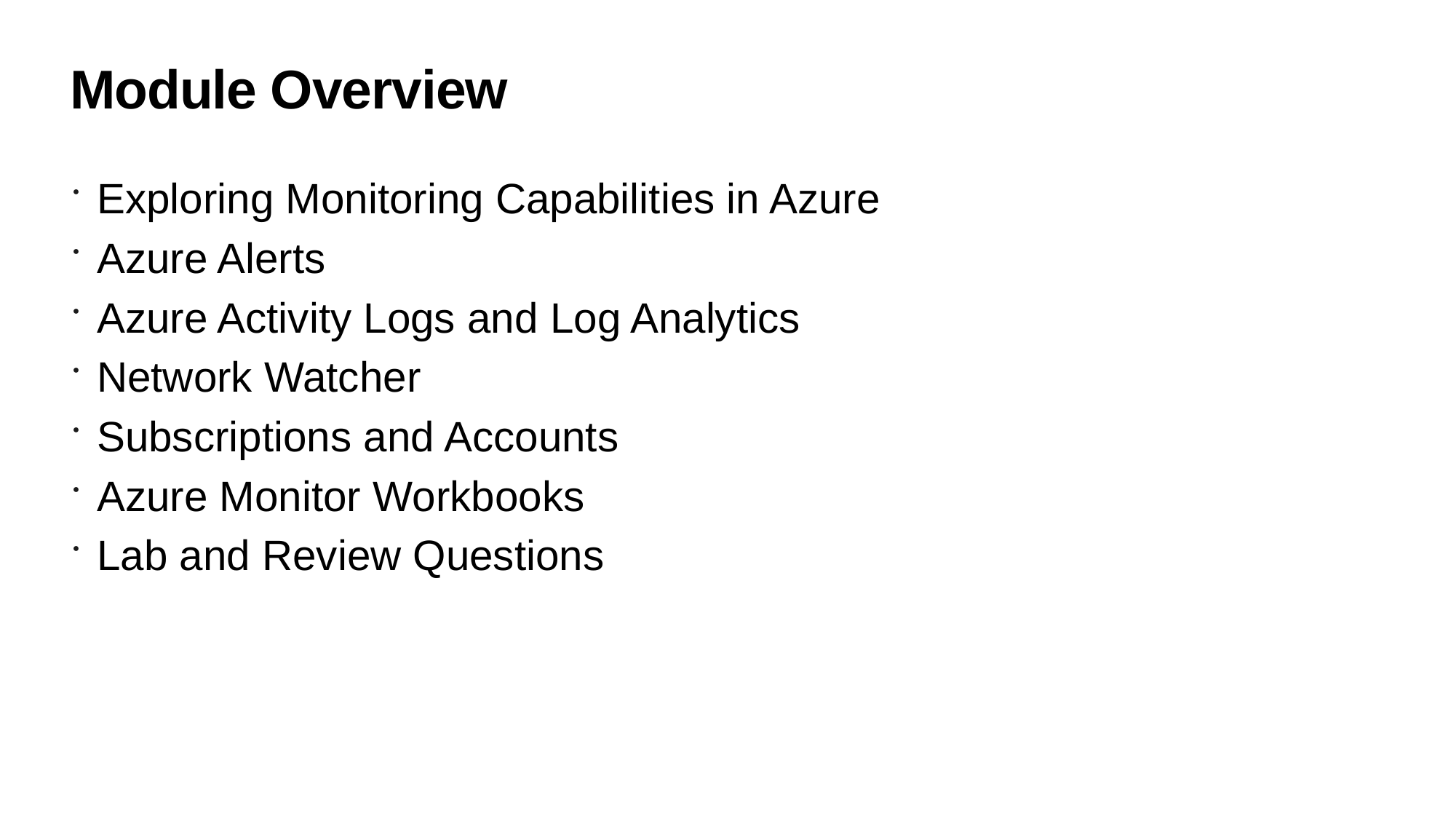

# Module Overview
Exploring Monitoring Capabilities in Azure
Azure Alerts
Azure Activity Logs and Log Analytics
Network Watcher
Subscriptions and Accounts
Azure Monitor Workbooks
Lab and Review Questions